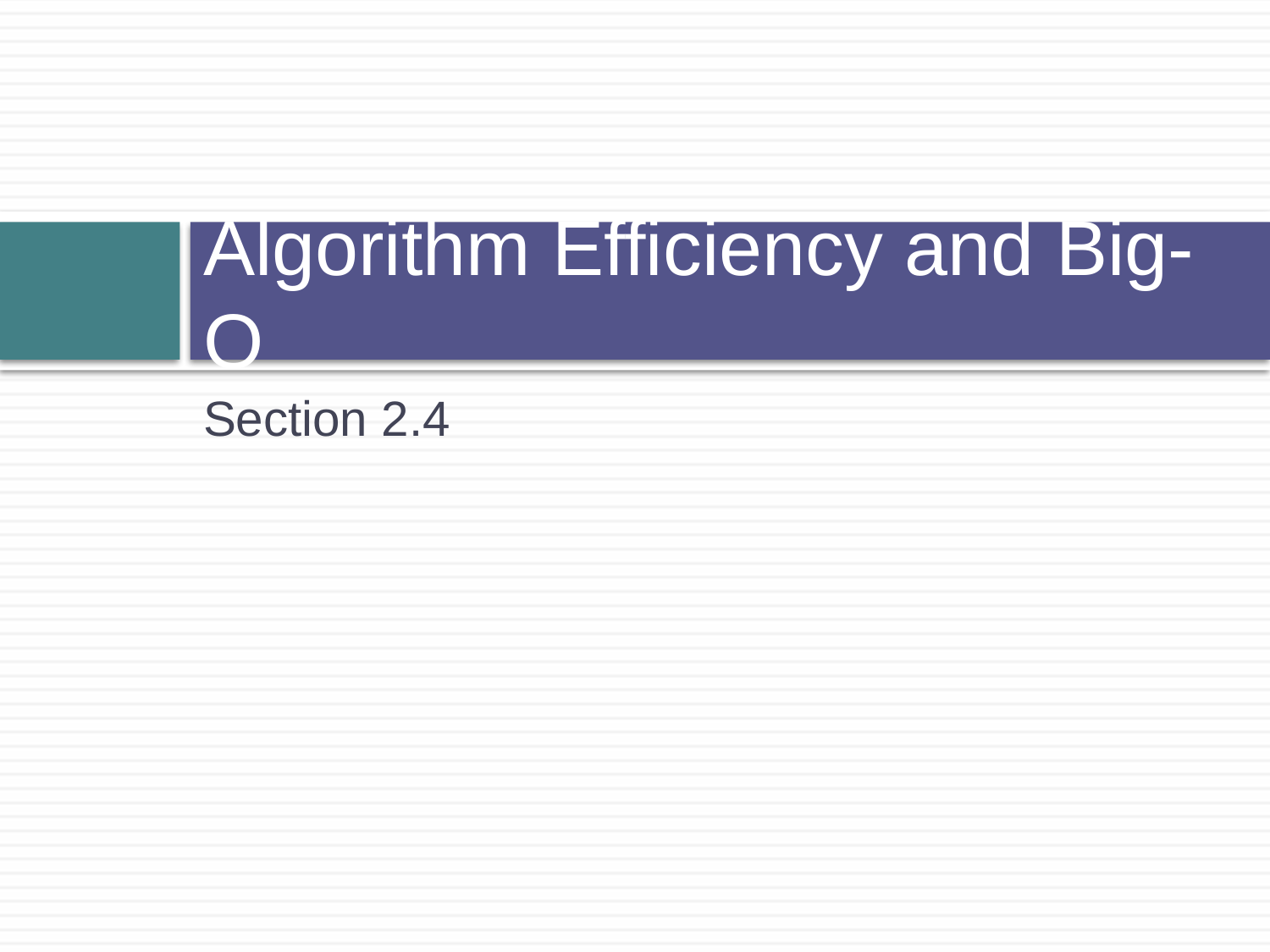

# Algorithm Efficiency and Big-O
Section 2.4